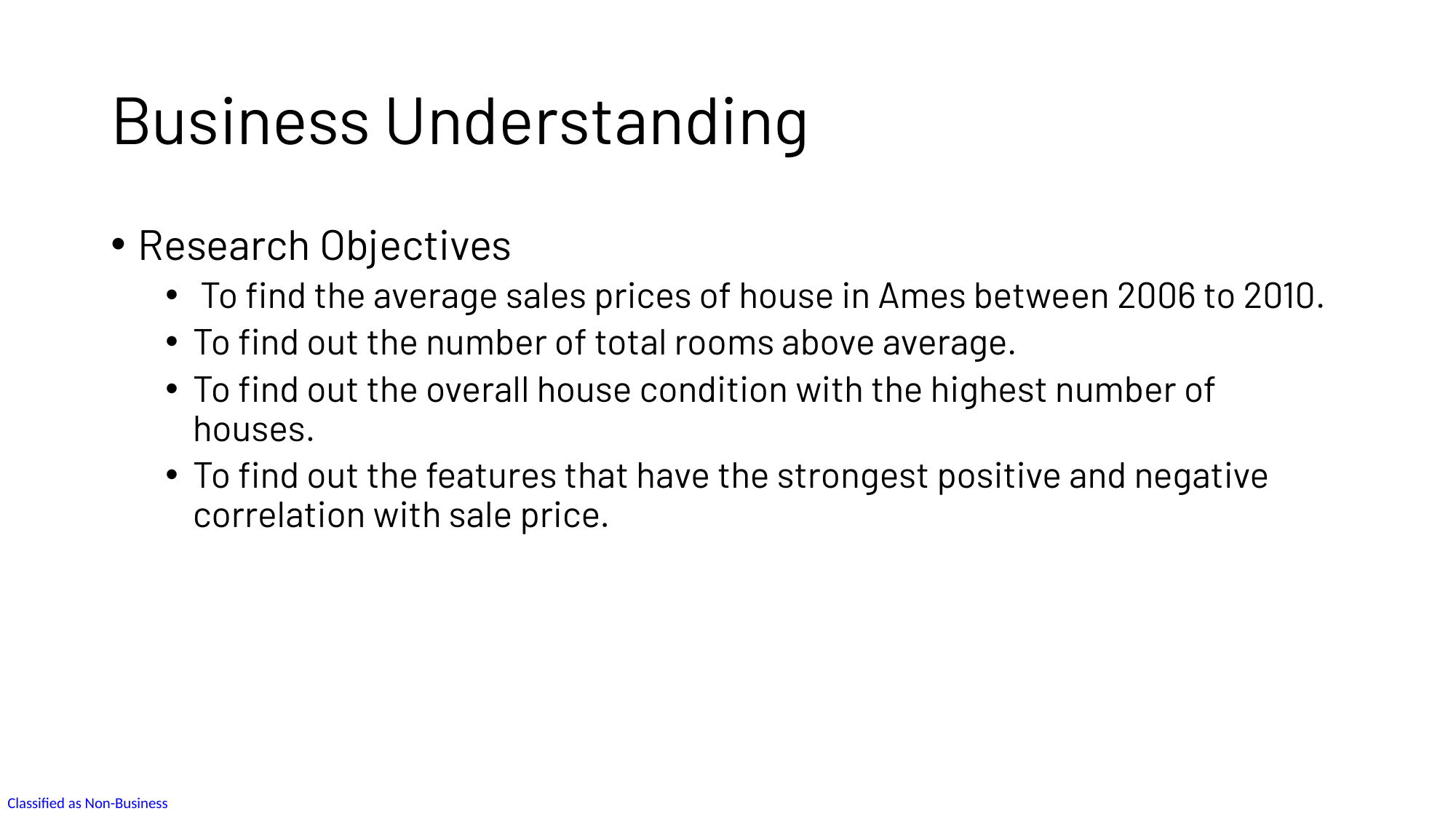

# Business Understanding
Research Objectives
 To find the average sales prices of house in Ames between 2006 to 2010.
To find out the number of total rooms above average.
To find out the overall house condition with the highest number of houses.
To find out the features that have the strongest positive and negative correlation with sale price.